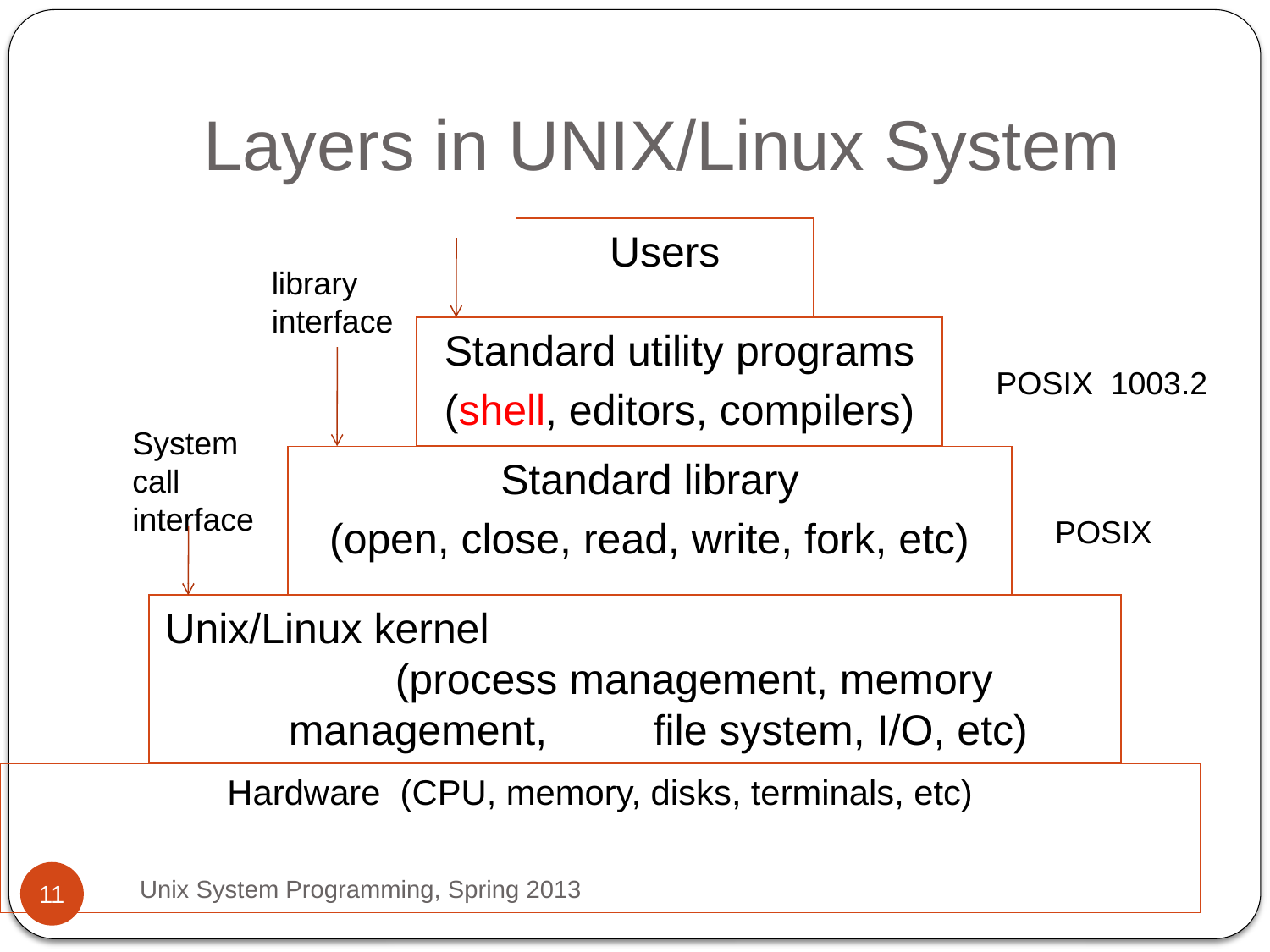

Layers in UNIX/Linux System
Users
library
interface
Standard utility programs
(shell, editors, compilers)
POSIX  1003.2
System
call
interface
Standard library
(open, close, read, write, fork, etc)
POSIX
Unix/Linux kernel                                                           (process management, memory management,         file system, I/O, etc)
Hardware  (CPU, memory, disks, terminals, etc)
Unix System Programming, Spring 2013
11